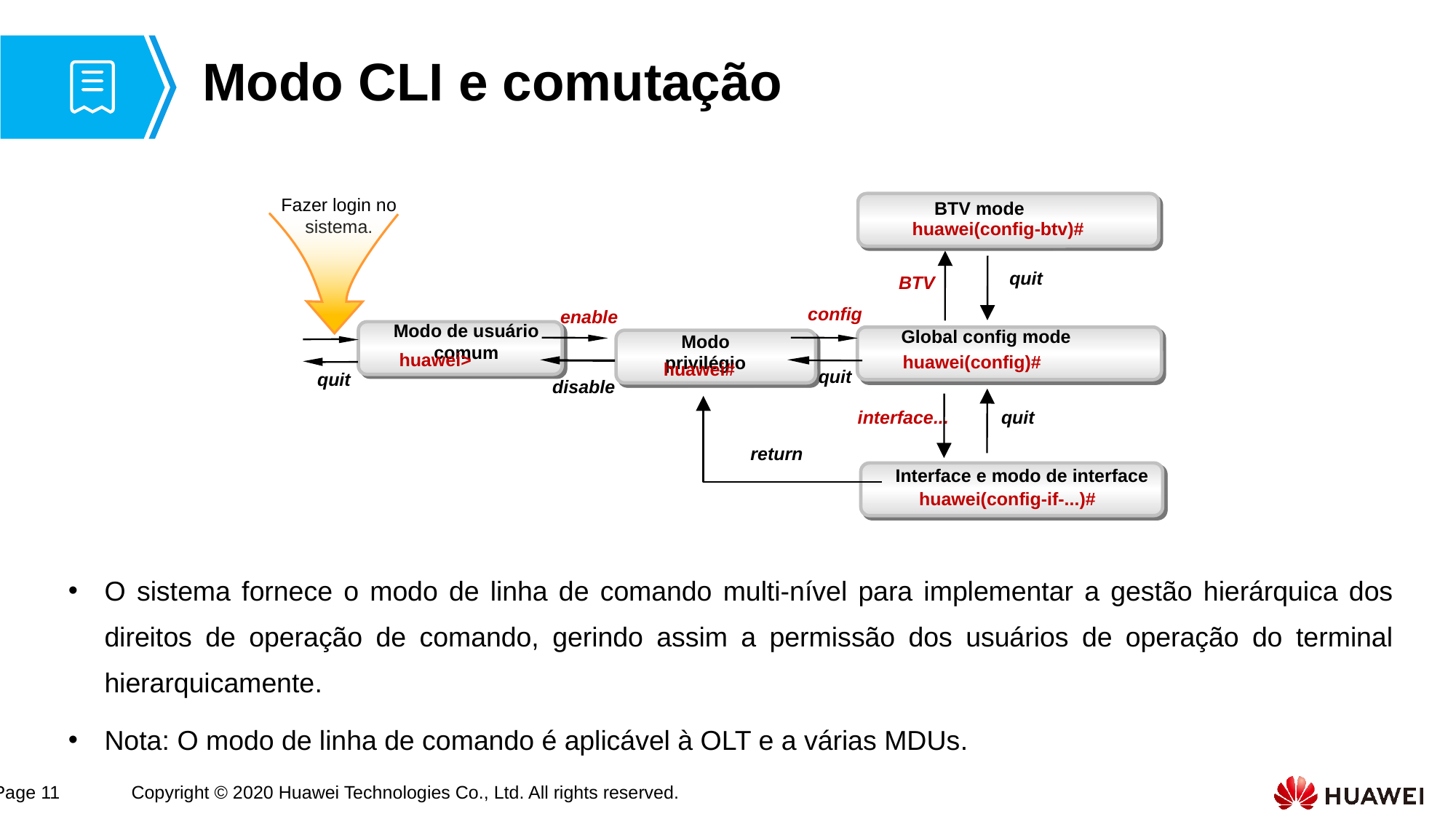

# Modo CLI e comutação
Fazer login no sistema.

BTV mode

huawei(config-btv)#

quit
BTV
config
enable
Modo de usuário comum

Global config mode

Modo privilégio

huawei>
huawei(config)#

huawei#

quit
quit
disable

interface...
quit
return

Interface e modo de interface
huawei(config-if-...)#
O sistema fornece o modo de linha de comando multi-nível para implementar a gestão hierárquica dos direitos de operação de comando, gerindo assim a permissão dos usuários de operação do terminal hierarquicamente.
Nota: O modo de linha de comando é aplicável à OLT e a várias MDUs.